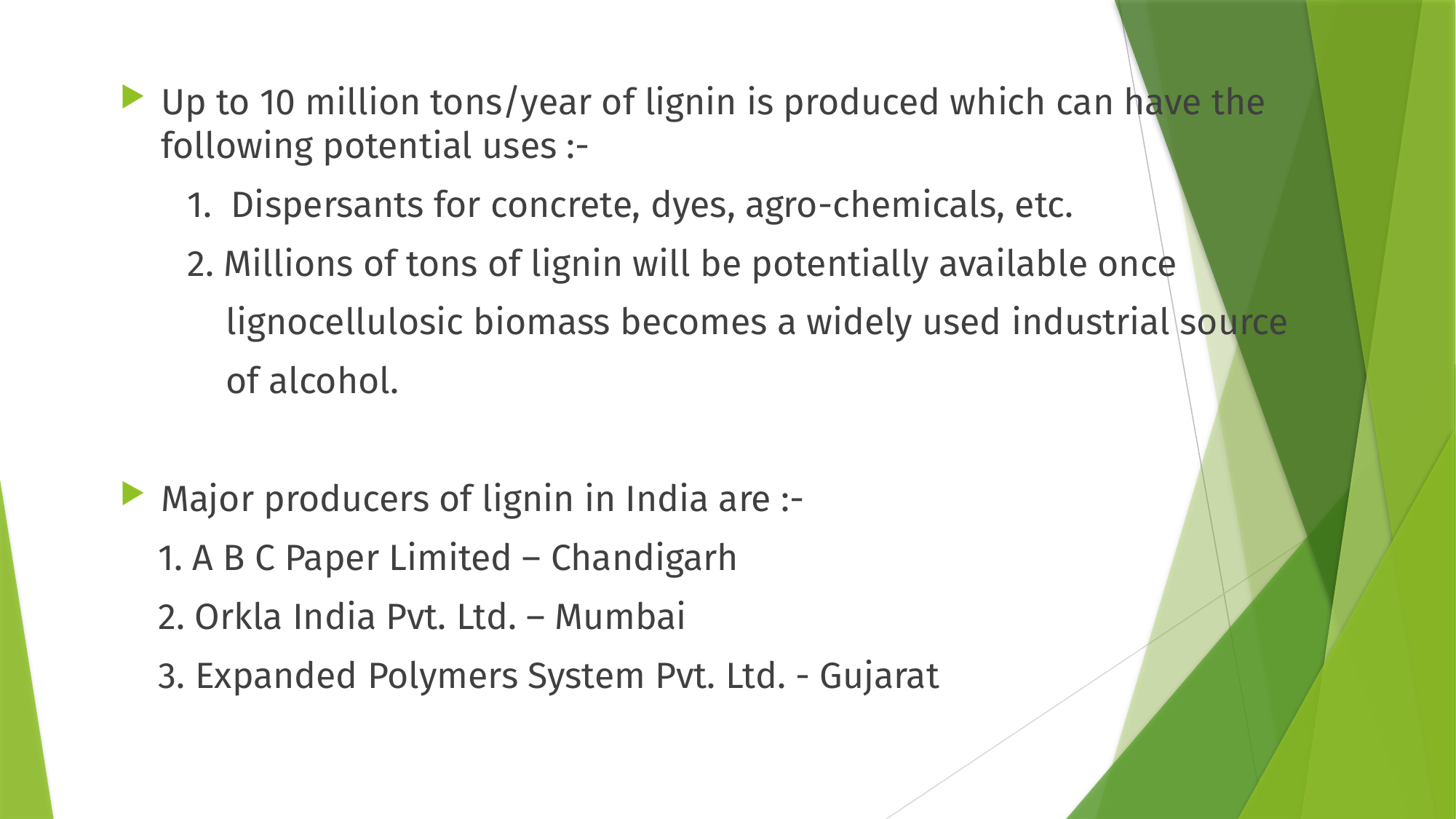

Up to 10 million tons/year of lignin is produced which can have the following potential uses :-
       1.  Dispersants for concrete, dyes, agro-chemicals, etc.
       2. Millions of tons of lignin will be potentially available once
           lignocellulosic biomass becomes a widely used industrial source
           of alcohol.

Major producers of lignin in India are :-
    1. A B C Paper Limited – Chandigarh
    2. Orkla India Pvt. Ltd. – Mumbai
    3. Expanded Polymers System Pvt. Ltd. - Gujarat

#